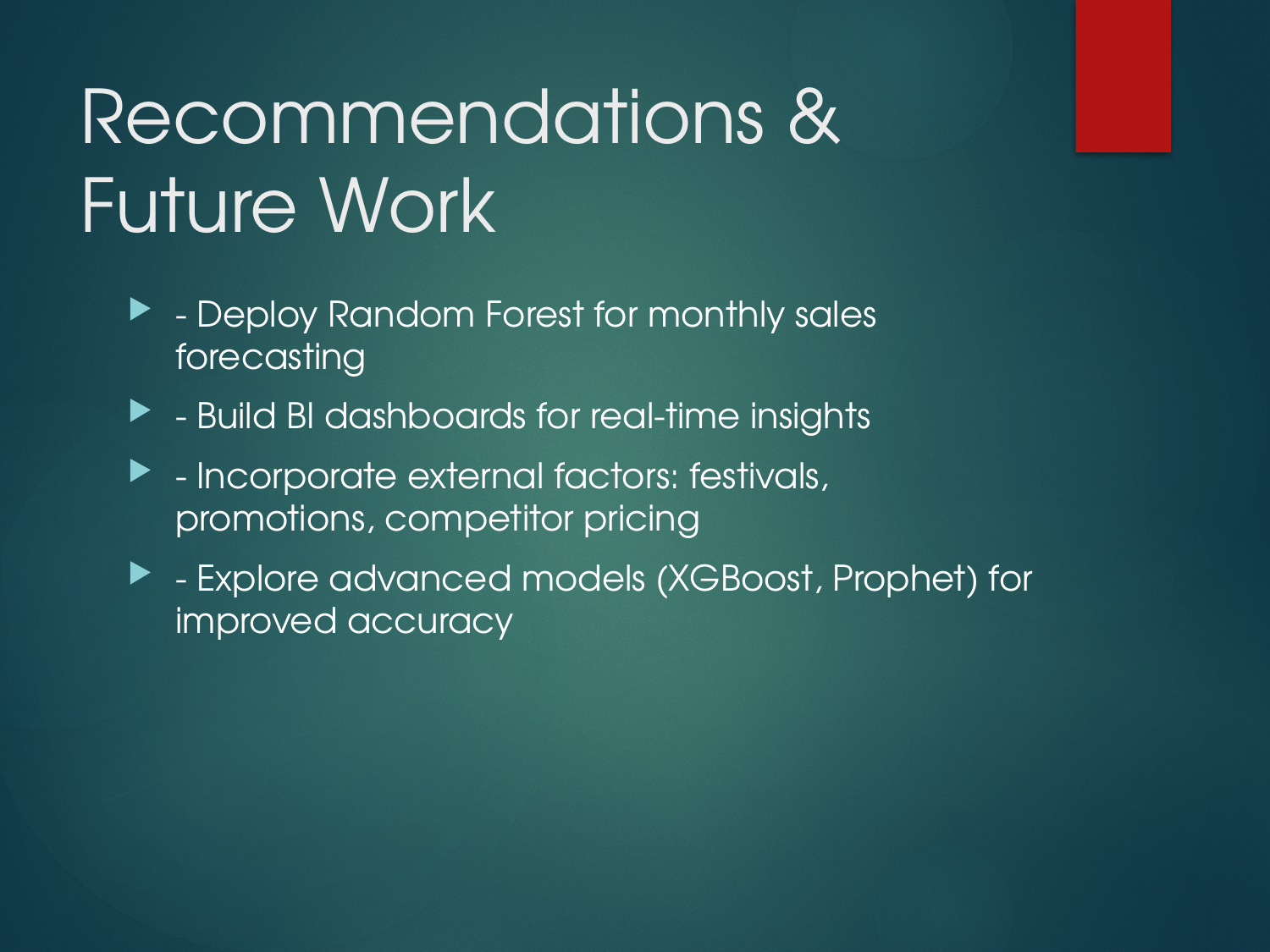

# Recommendations & Future Work
- Deploy Random Forest for monthly sales forecasting
- Build BI dashboards for real-time insights
- Incorporate external factors: festivals, promotions, competitor pricing
- Explore advanced models (XGBoost, Prophet) for improved accuracy